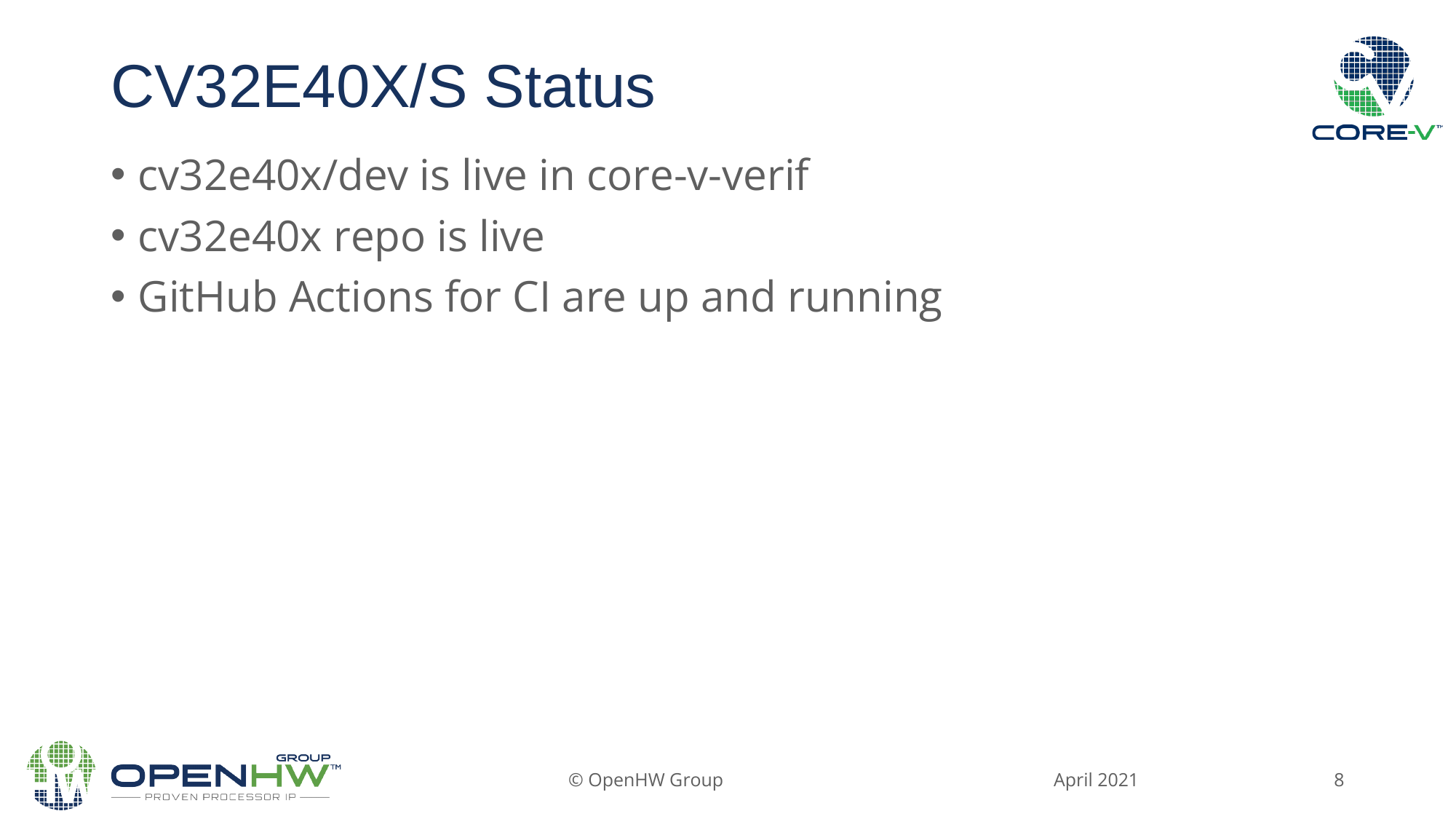

# CV32E40X/S Status
cv32e40x/dev is live in core-v-verif
cv32e40x repo is live
GitHub Actions for CI are up and running

April 2021
© OpenHW Group
8